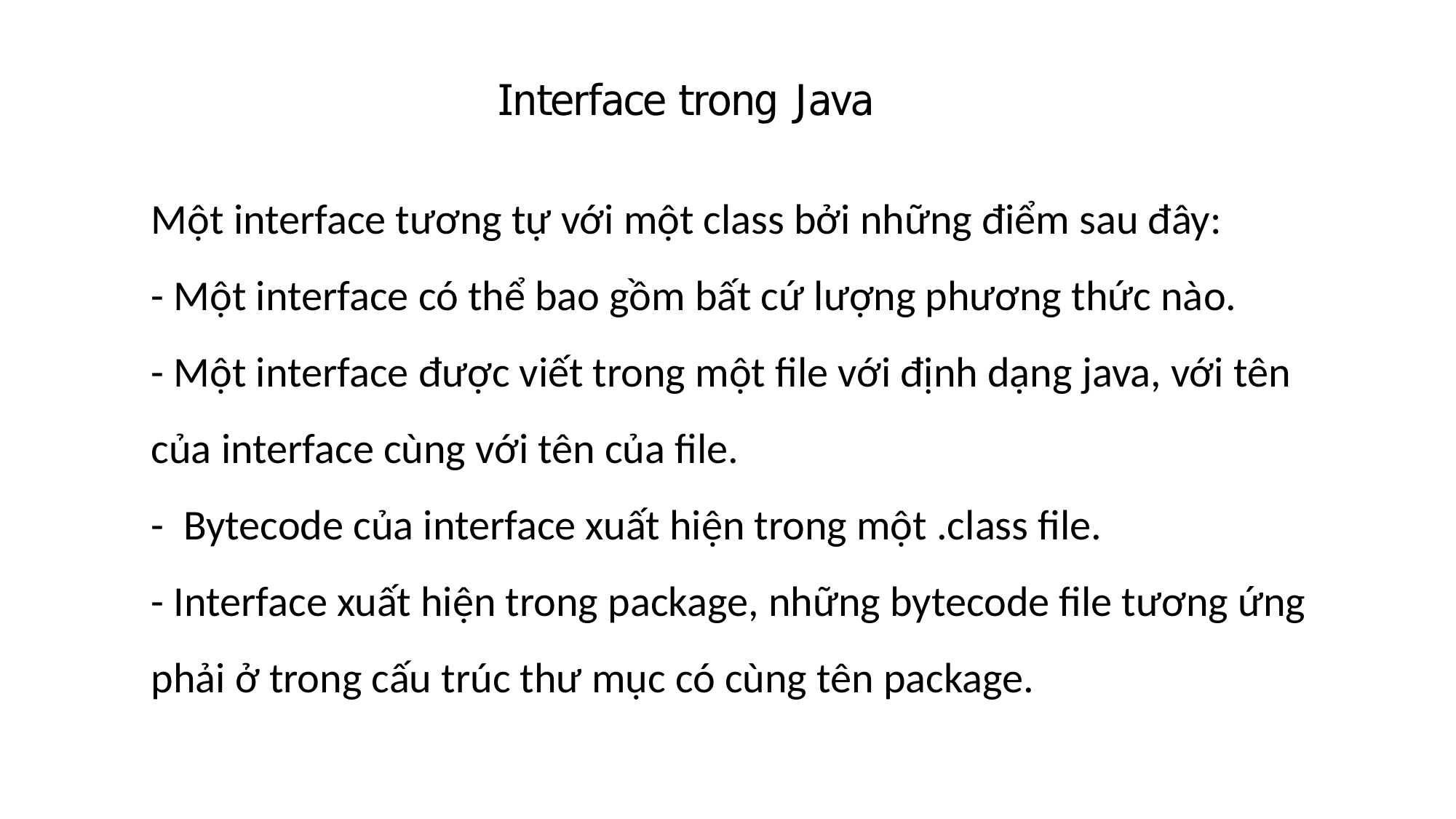

# Interface trong Java
Một interface tương tự với một class bởi những điểm sau đây:
- Một interface có thể bao gồm bất cứ lượng phương thức nào.
- Một interface được viết trong một file với định dạng java, với tên của interface cùng với tên của file.
-  Bytecode của interface xuất hiện trong một .class file.
- Interface xuất hiện trong package, những bytecode file tương ứng phải ở trong cấu trúc thư mục có cùng tên package.